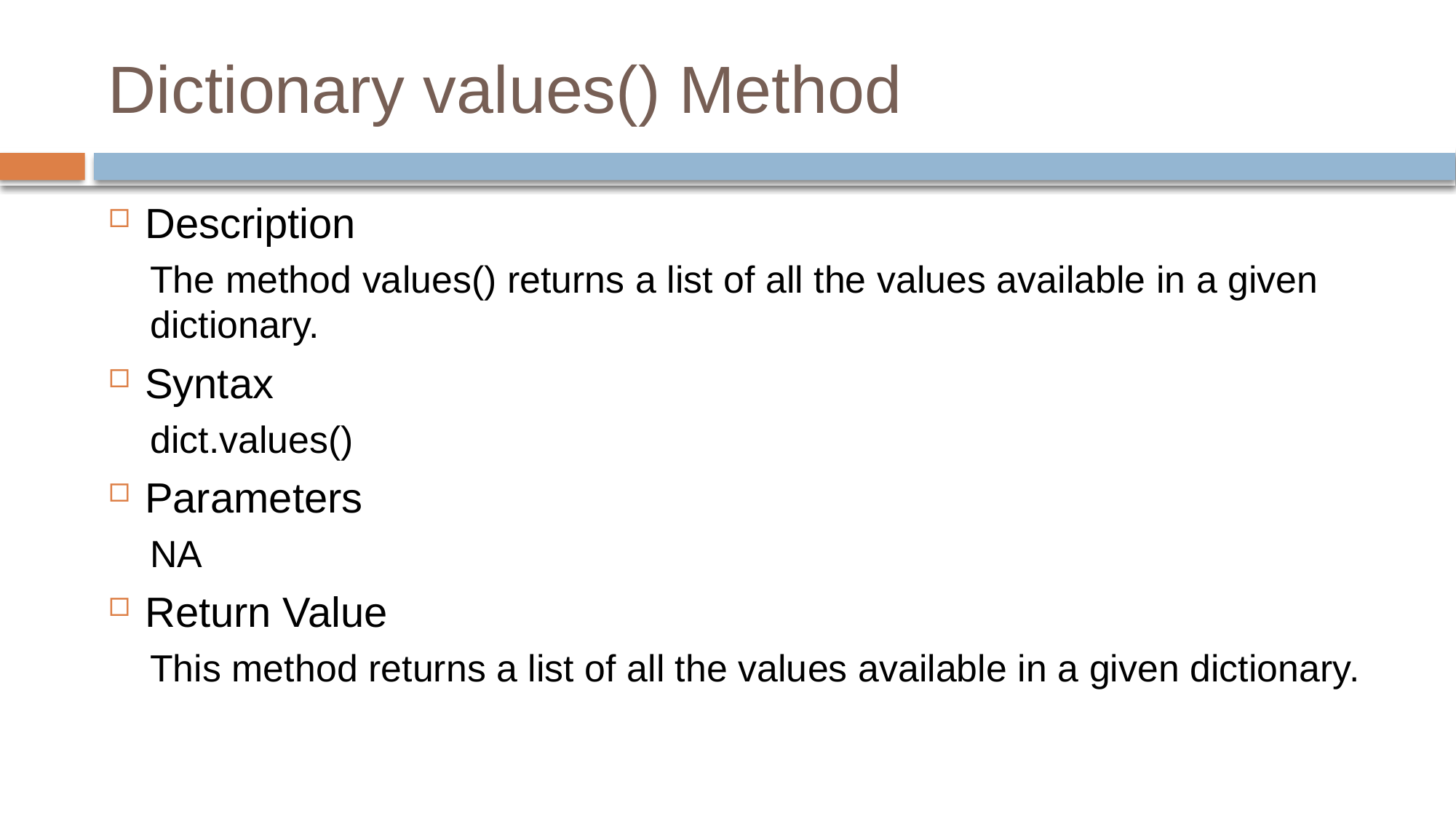

# Dictionary values() Method
Description
The method values() returns a list of all the values available in a given dictionary.
Syntax
dict.values()
Parameters
NA
Return Value
This method returns a list of all the values available in a given dictionary.